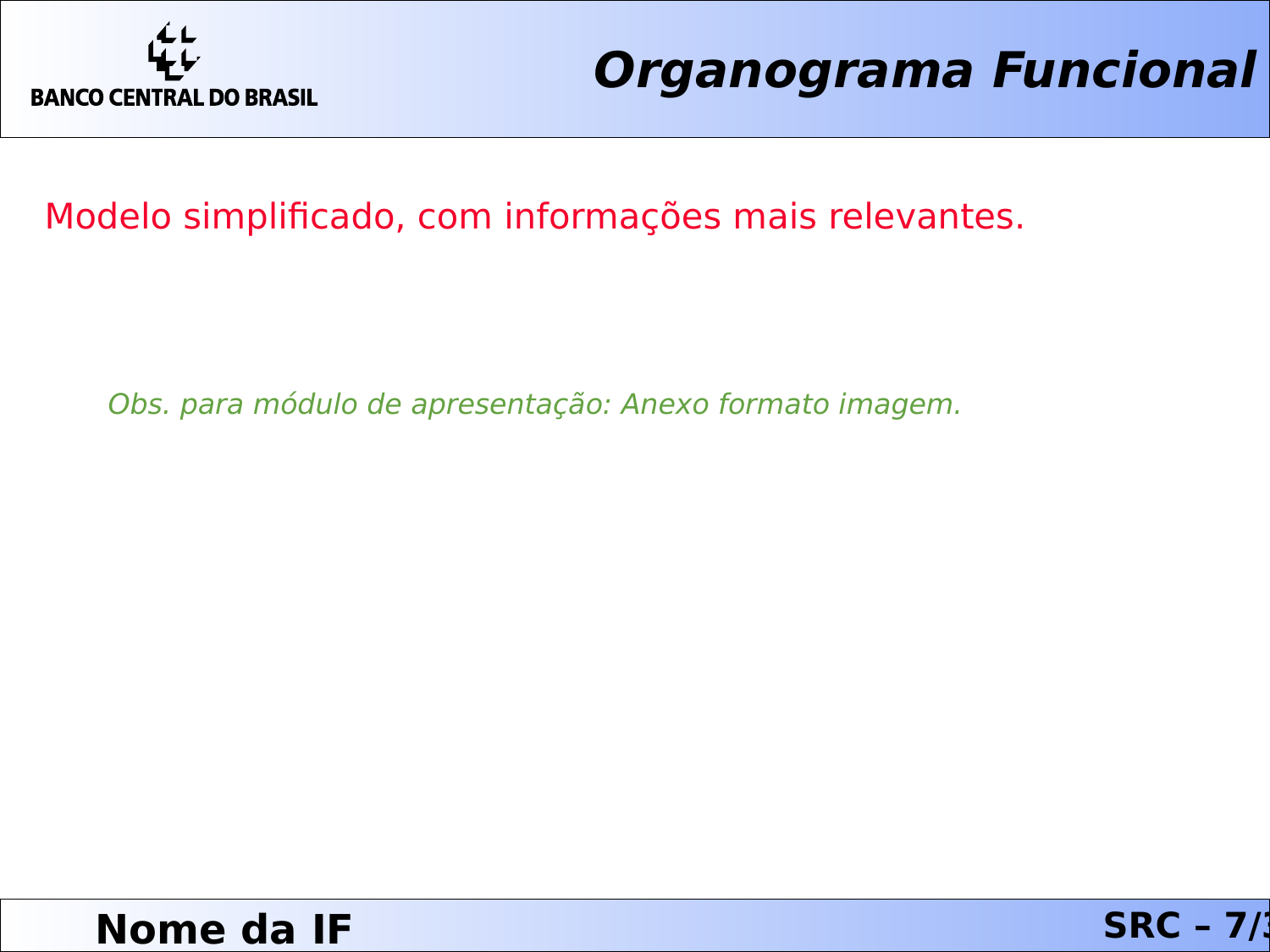

Organograma Funcional

Modelo simplificado, com informações mais relevantes.

Obs. para módulo de apresentação: Anexo formato imagem.